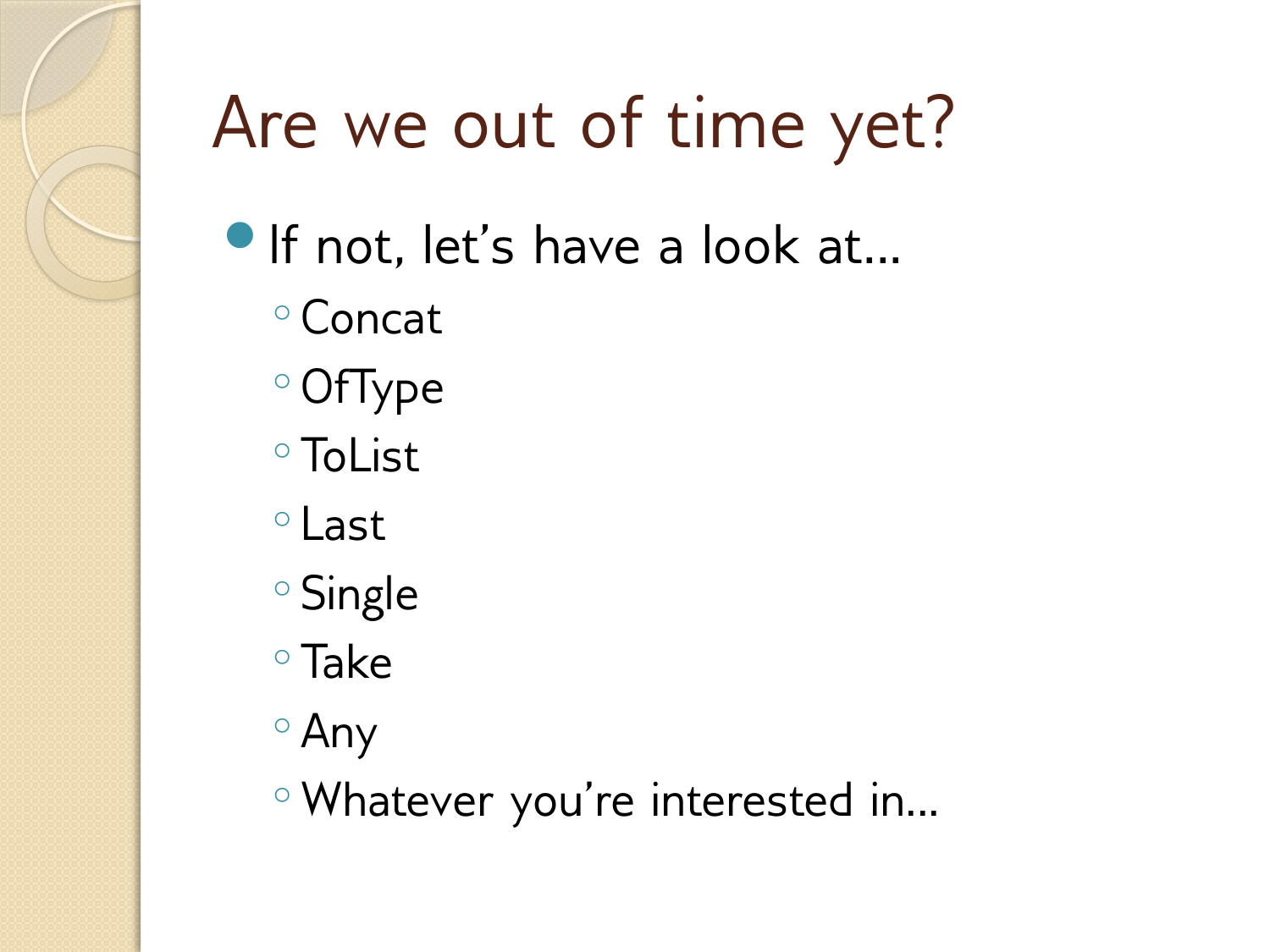

# Are we out of time yet?
If not, let’s have a look at...
Concat
OfType
ToList
Last
Single
Take
Any
Whatever you’re interested in...